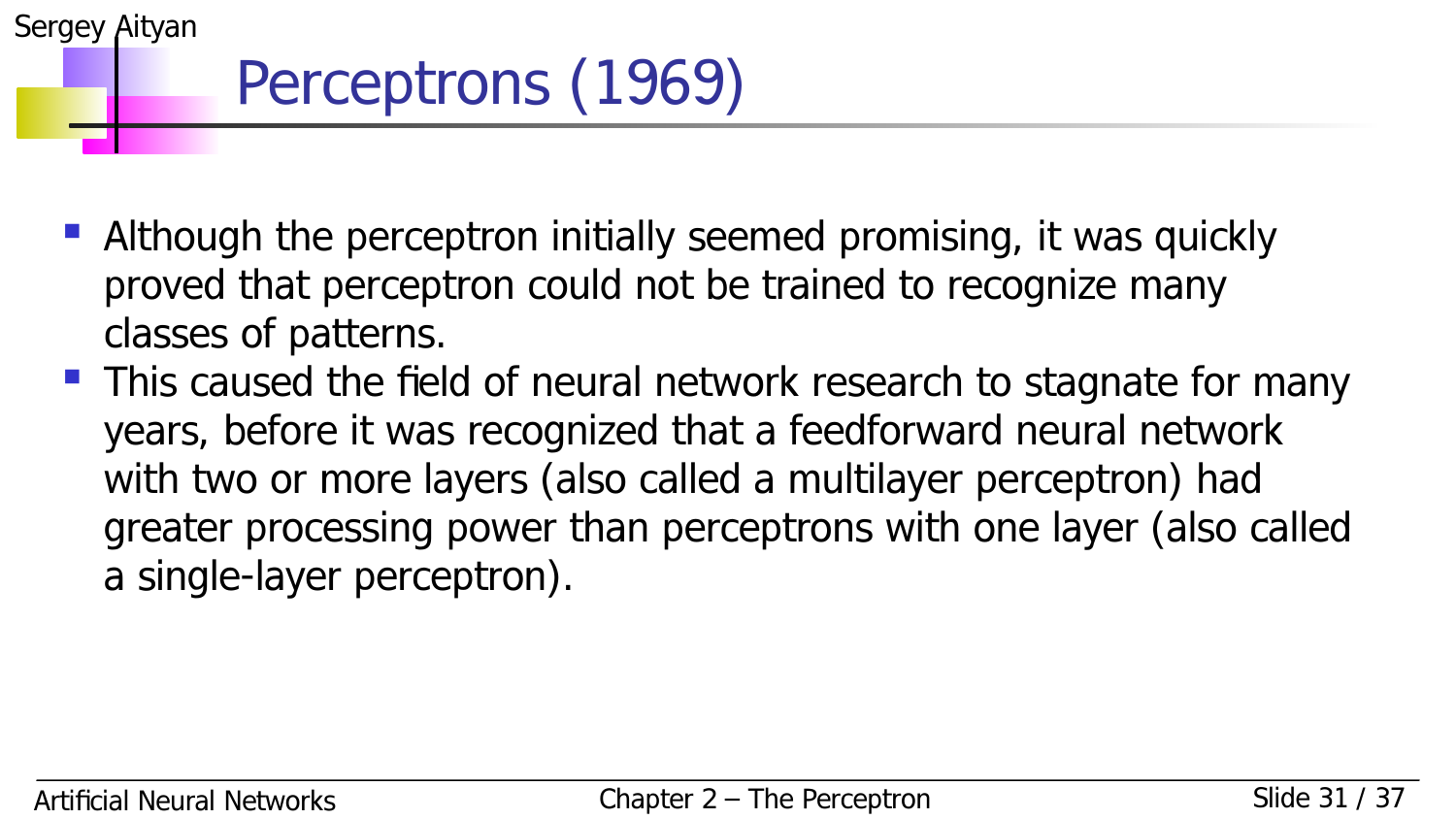

# Perceptrons (1969)
Although the perceptron initially seemed promising, it was quickly proved that perceptron could not be trained to recognize many classes of patterns.
This caused the field of neural network research to stagnate for many years, before it was recognized that a feedforward neural network with two or more layers (also called a multilayer perceptron) had greater processing power than perceptrons with one layer (also called a single-layer perceptron).